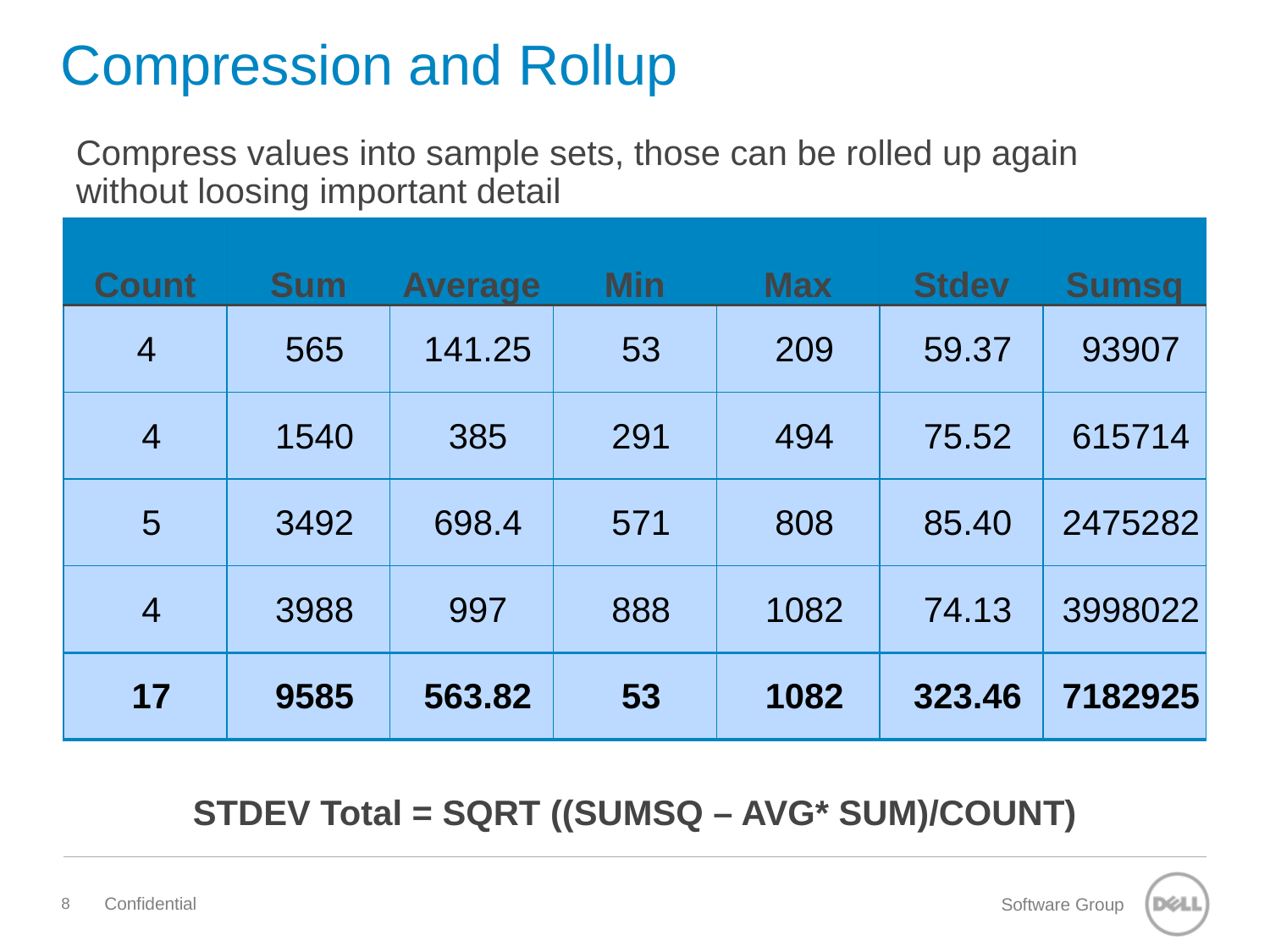

# Compression and Rollup

Compress values into sample sets, those can be rolled up again without loosing important detail
| Count | Sum | Average | Min | Max | Stdev | Sumsq |
| --- | --- | --- | --- | --- | --- | --- |
| 4 | 565 | 141.25 | 53 | 209 | 59.37 | 93907 |
| 4 | 1540 | 385 | 291 | 494 | 75.52 | 615714 |
| 5 | 3492 | 698.4 | 571 | 808 | 85.40 | 2475282 |
| 4 | 3988 | 997 | 888 | 1082 | 74.13 | 3998022 |
| 17 | 9585 | 563.82 | 53 | 1082 | 323.46 | 7182925 |
STDEV Total = SQRT ((SUMSQ – AVG* SUM)/COUNT)